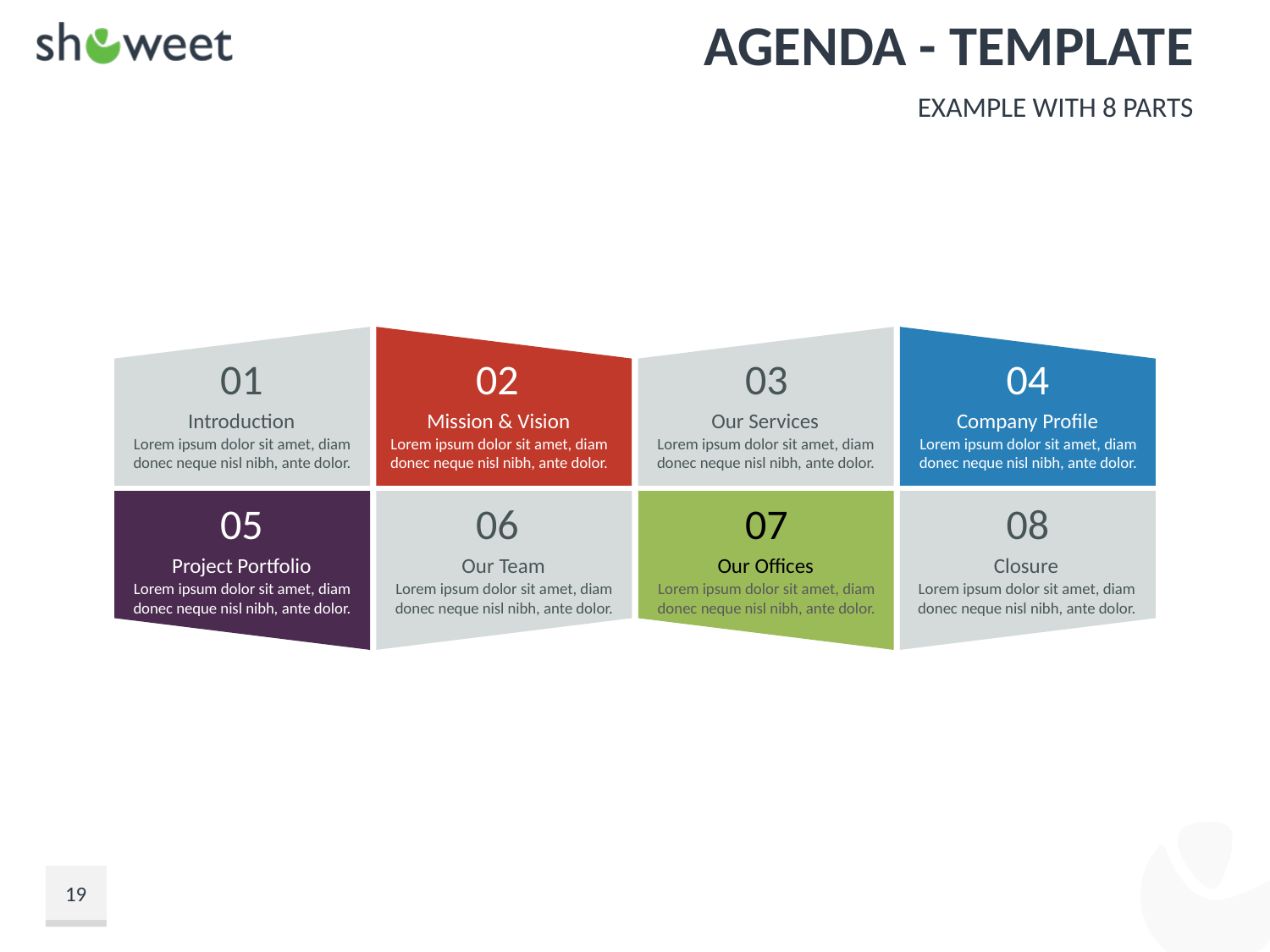

# Agenda - Template
Example With 8 Parts

01
02
03
04
Introduction
Mission & Vision
Lorem ipsum dolor sit amet, diam donec neque nisl nibh, ante dolor.
Our Services
Lorem ipsum dolor sit amet, diam donec neque nisl nibh, ante dolor.
Company Profile
Lorem ipsum dolor sit amet, diam donec neque nisl nibh, ante dolor.
Lorem ipsum dolor sit amet, diam donec neque nisl nibh, ante dolor.

05
06
07
08
Project Portfolio
Lorem ipsum dolor sit amet, diam donec neque nisl nibh, ante dolor.
Our Team
Lorem ipsum dolor sit amet, diam donec neque nisl nibh, ante dolor.
Our Offices
Lorem ipsum dolor sit amet, diam donec neque nisl nibh, ante dolor.
Closure
Lorem ipsum dolor sit amet, diam donec neque nisl nibh, ante dolor.
19